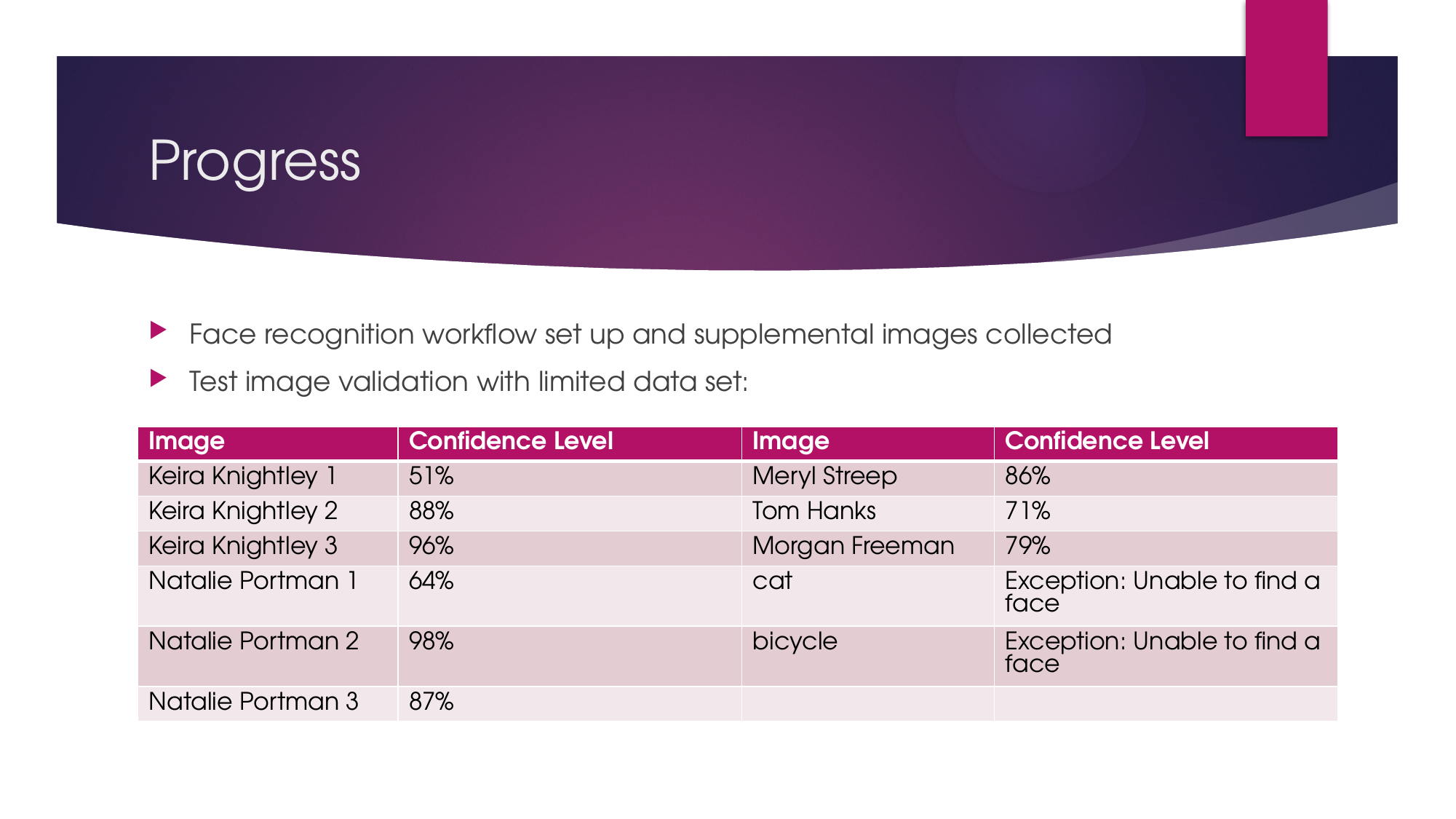

# Progress
Face recognition workflow set up and supplemental images collected
Test image validation with limited data set:
| Image | Confidence Level | Image | Confidence Level |
| --- | --- | --- | --- |
| Keira Knightley 1 | 51% | Meryl Streep | 86% |
| Keira Knightley 2 | 88% | Tom Hanks | 71% |
| Keira Knightley 3 | 96% | Morgan Freeman | 79% |
| Natalie Portman 1 | 64% | cat | Exception: Unable to find a face |
| Natalie Portman 2 | 98% | bicycle | Exception: Unable to find a face |
| Natalie Portman 3 | 87% |  |  |